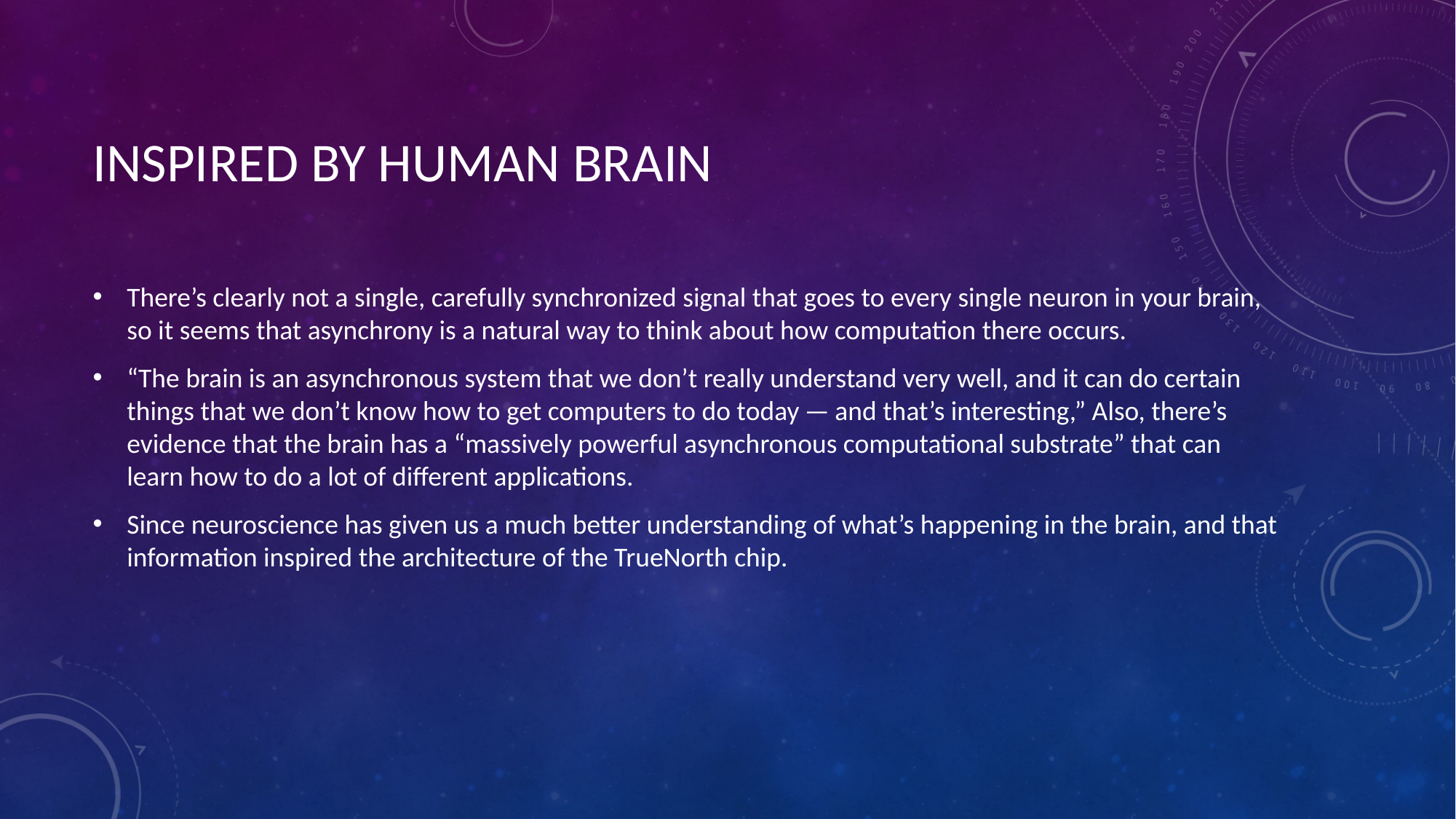

# Inspired by human brain
There’s clearly not a single, carefully synchronized signal that goes to every single neuron in your brain, so it seems that asynchrony is a natural way to think about how computation there occurs.
“The brain is an asynchronous system that we don’t really understand very well, and it can do certain things that we don’t know how to get computers to do today — and that’s interesting,” Also, there’s evidence that the brain has a “massively powerful asynchronous computational substrate” that can learn how to do a lot of different applications.
Since neuroscience has given us a much better understanding of what’s happening in the brain, and that information inspired the architecture of the TrueNorth chip.